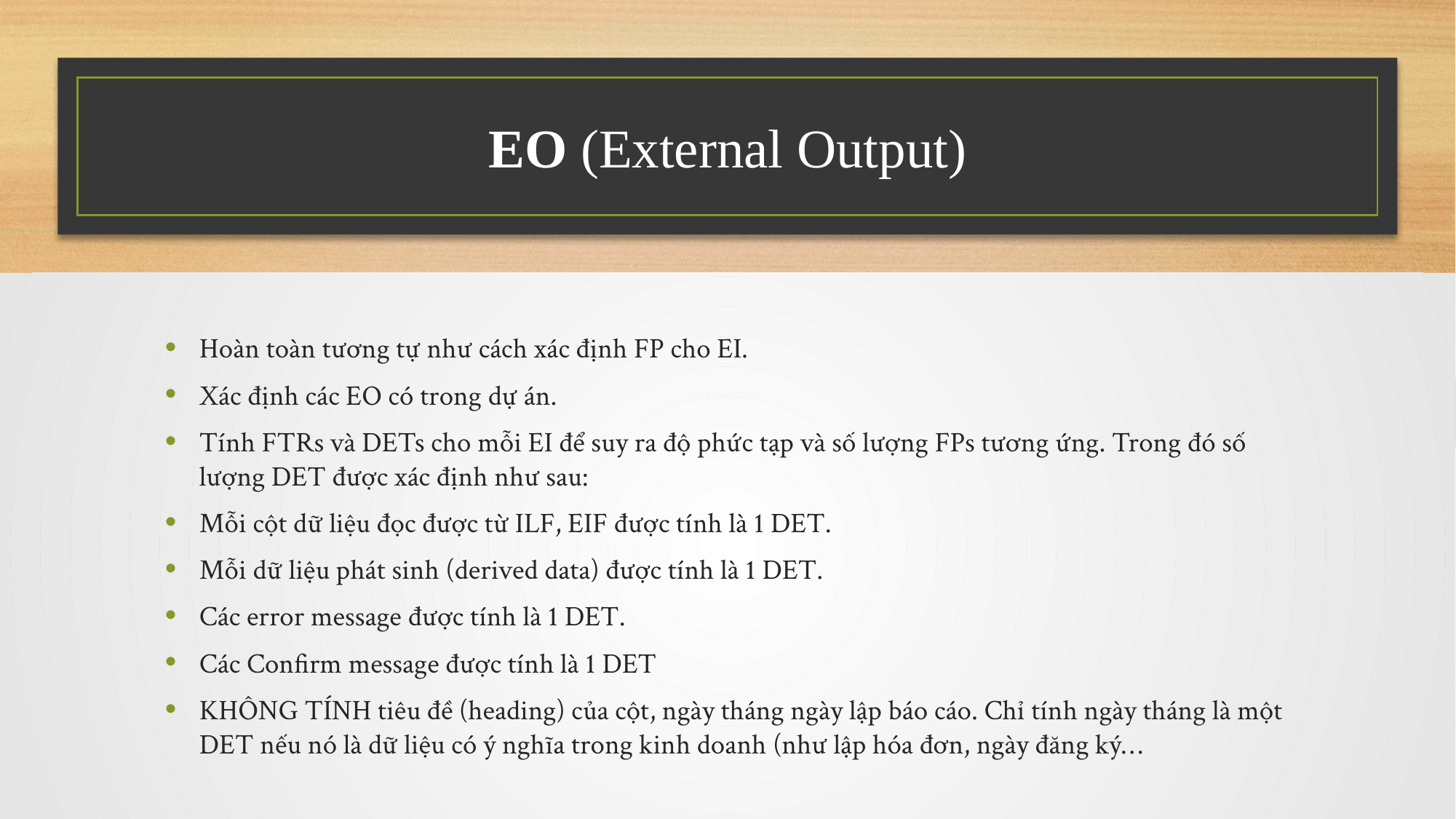

# EO (External Output)

Hoàn toàn tương tự như cách xác định FP cho EI.
Xác định các EO có trong dự án.
Tính FTRs và DETs cho mỗi EI để suy ra độ phức tạp và số lượng FPs tương ứng. Trong đó số lượng DET được xác định như sau:
Mỗi cột dữ liệu đọc được từ ILF, EIF được tính là 1 DET.
Mỗi dữ liệu phát sinh (derived data) được tính là 1 DET.
Các error message được tính là 1 DET.
Các Confirm message được tính là 1 DET
KHÔNG TÍNH tiêu đề (heading) của cột, ngày tháng ngày lập báo cáo. Chỉ tính ngày tháng là một DET nếu nó là dữ liệu có ý nghĩa trong kinh doanh (như lập hóa đơn, ngày đăng ký…